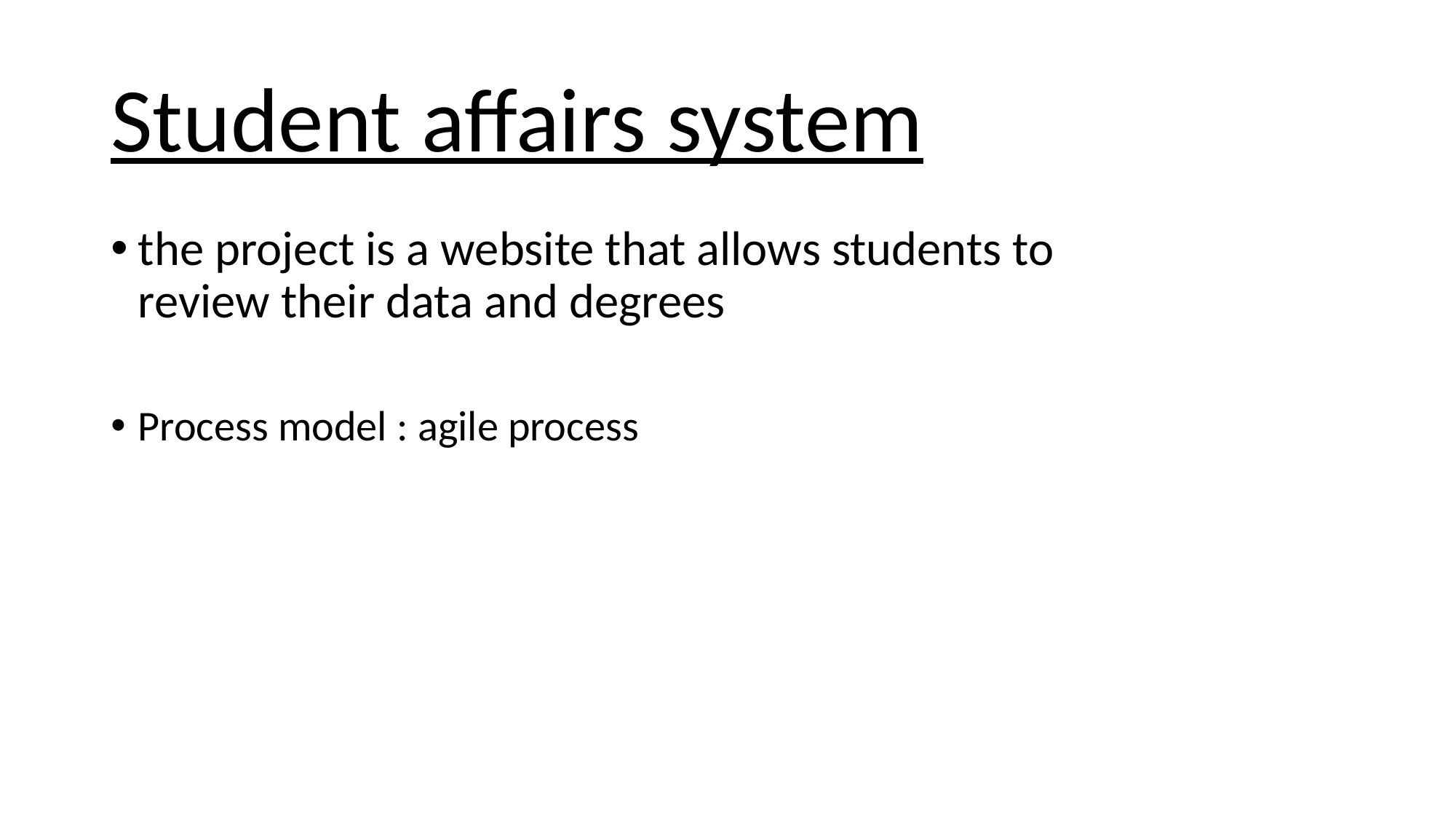

# Student affairs system
the project is a website that allows students to review their data and degrees

Process model : agile process